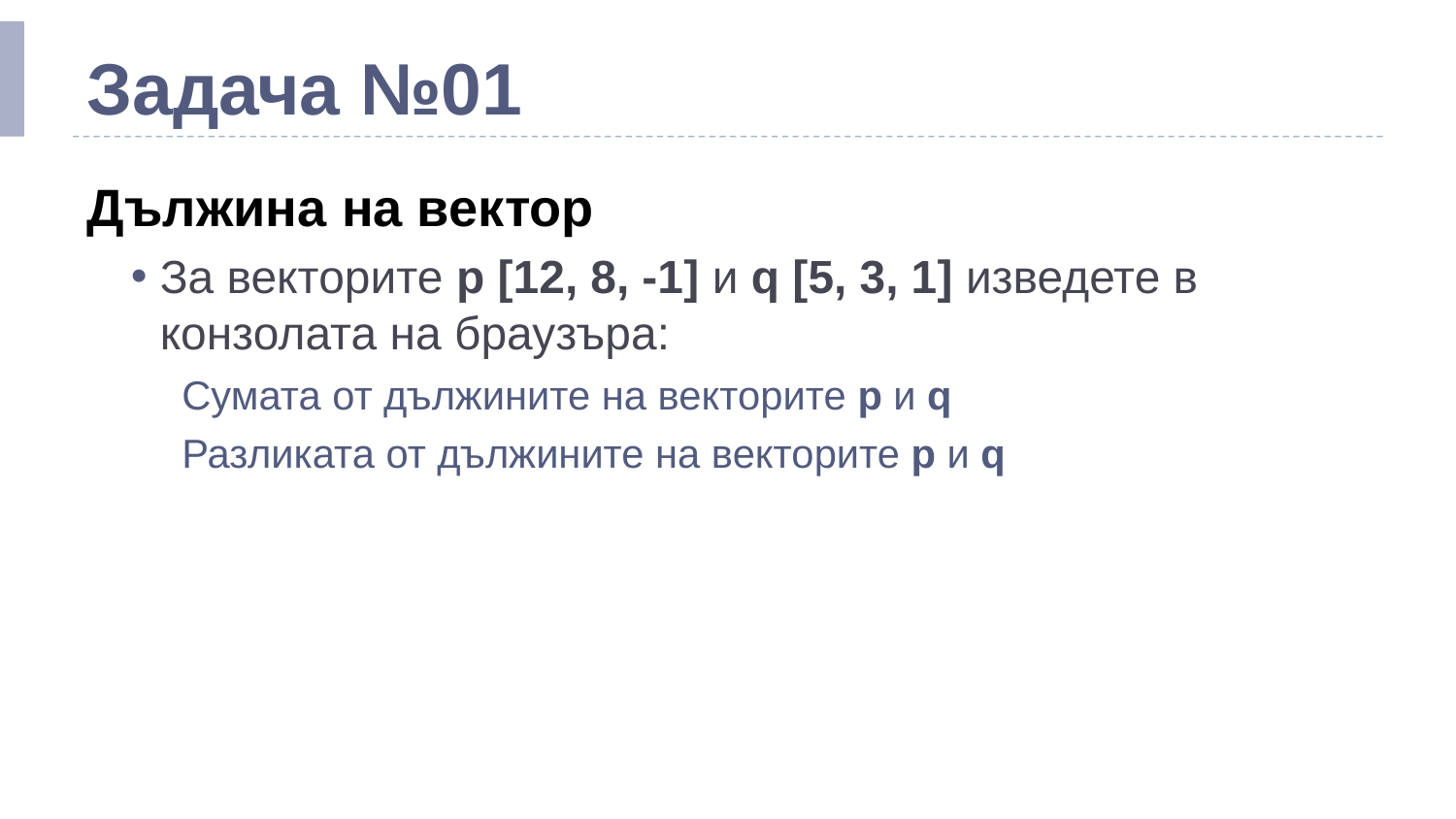

# Задача №01
Дължина на вектор
За векторите p [12, 8, -1] и q [5, 3, 1] изведете в конзолата на браузъра:
Сумата от дължините на векторите p и q
Разликата от дължините на векторите p и q